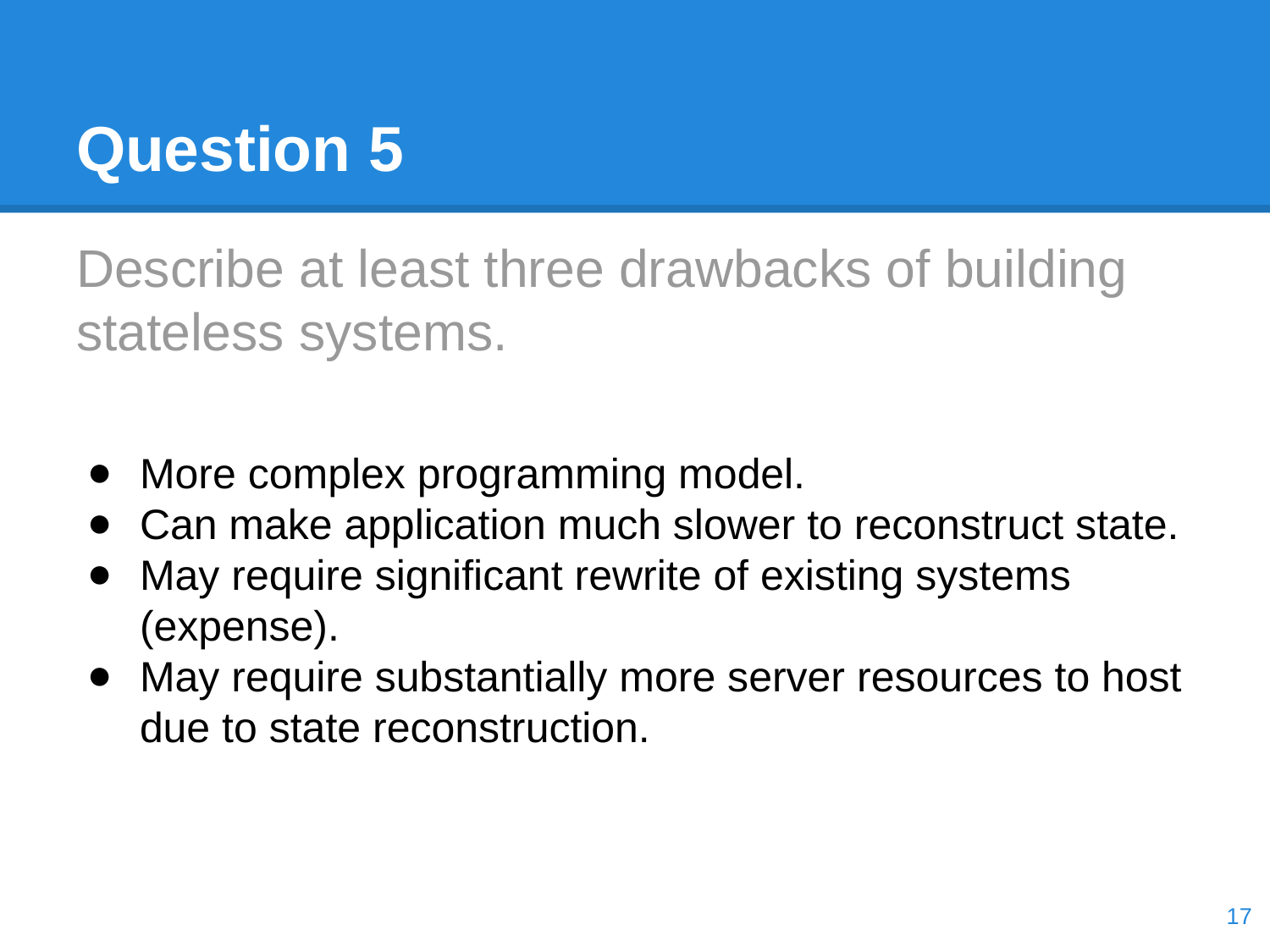

# Question 5
Describe at least three drawbacks of building stateless systems.

More complex programming model.
Can make application much slower to reconstruct state.
May require significant rewrite of existing systems (expense).
May require substantially more server resources to host due to state reconstruction.
17